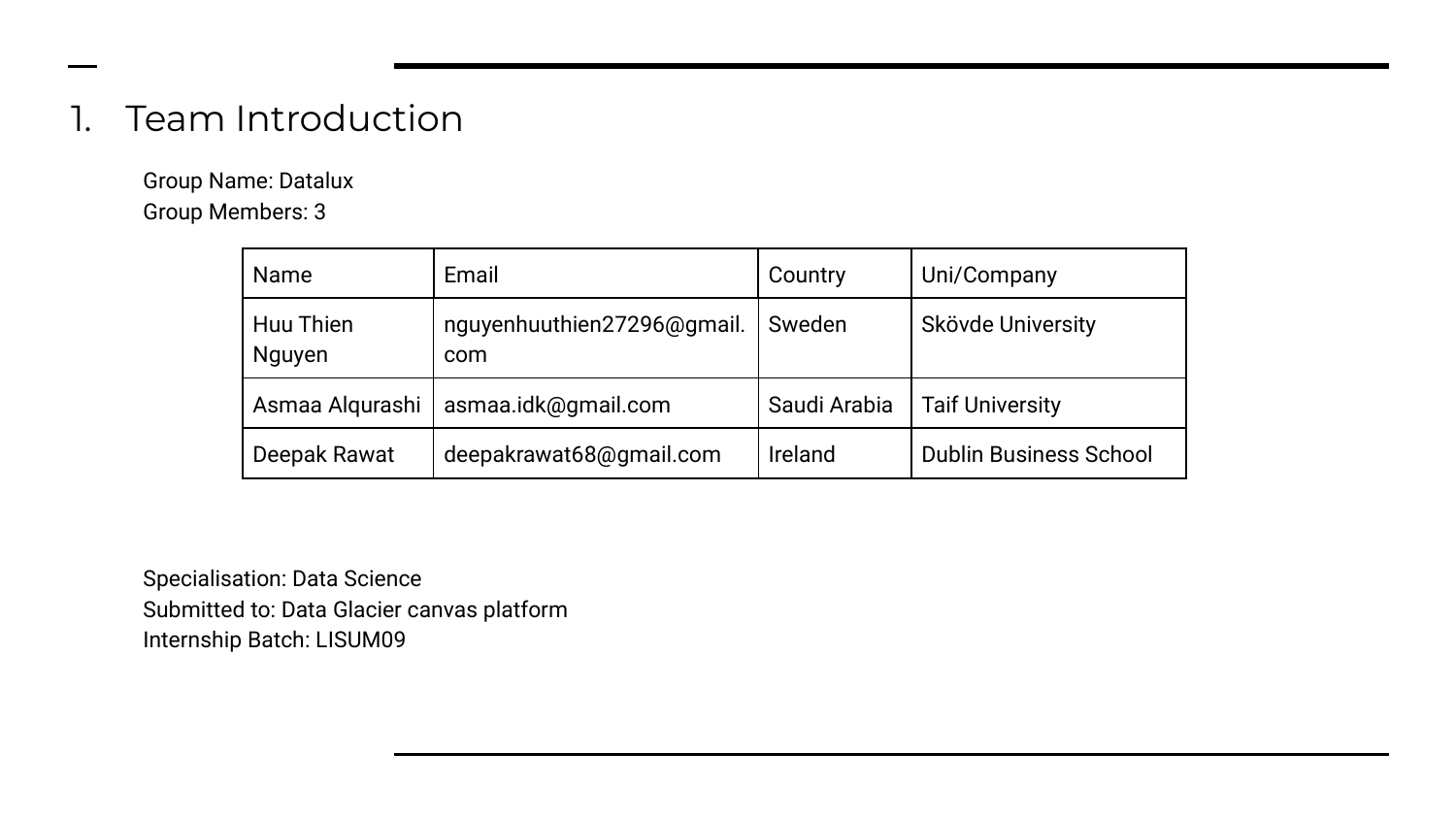

# Team Introduction

Group Name: Datalux
Group Members: 3

Specialisation: Data Science
Submitted to: Data Glacier canvas platform
Internship Batch: LISUM09

| Name | Email | Country | Uni/Company |
| --- | --- | --- | --- |
| Huu Thien Nguyen | nguyenhuuthien27296@gmail.com | Sweden | Skövde University |
| Asmaa Alqurashi | asmaa.idk@gmail.com | Saudi Arabia | Taif University |
| Deepak Rawat | deepakrawat68@gmail.com | Ireland | Dublin Business School |